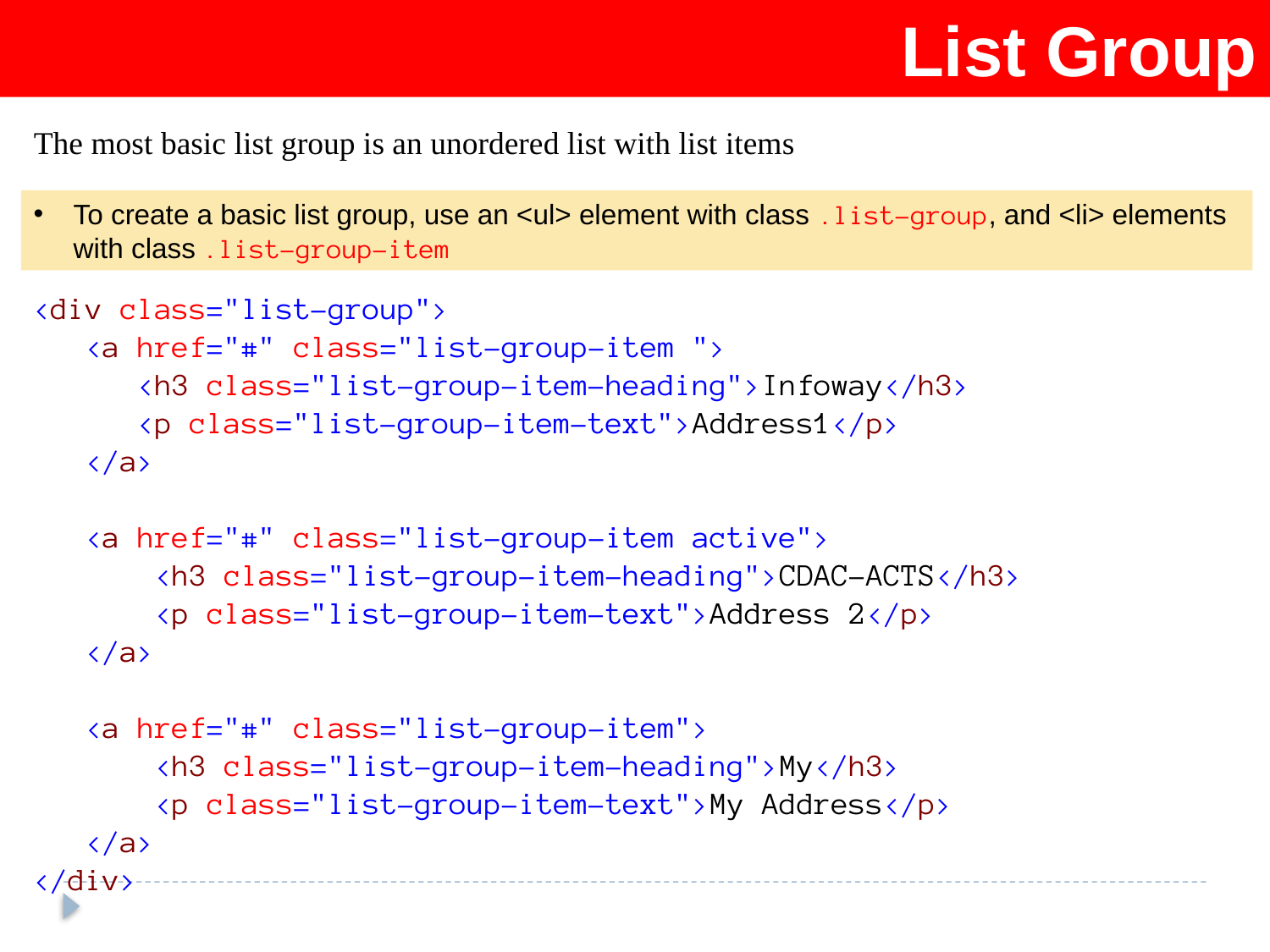

List Group
The most basic list group is an unordered list with list items
To create a basic list group, use an <ul> element with class .list-group, and <li> elements with class .list-group-item
<div class="list-group">
   <a href="#" class="list-group-item ">
      <h3 class="list-group-item-heading">Infoway</h3>
      <p class="list-group-item-text">Address1</p>
   </a>

   <a href="#" class="list-group-item active">
       <h3 class="list-group-item-heading">CDAC-ACTS</h3>
       <p class="list-group-item-text">Address 2</p>
   </a>

   <a href="#" class="list-group-item">
       <h3 class="list-group-item-heading">My</h3>
       <p class="list-group-item-text">My Address</p>
   </a>
</div>